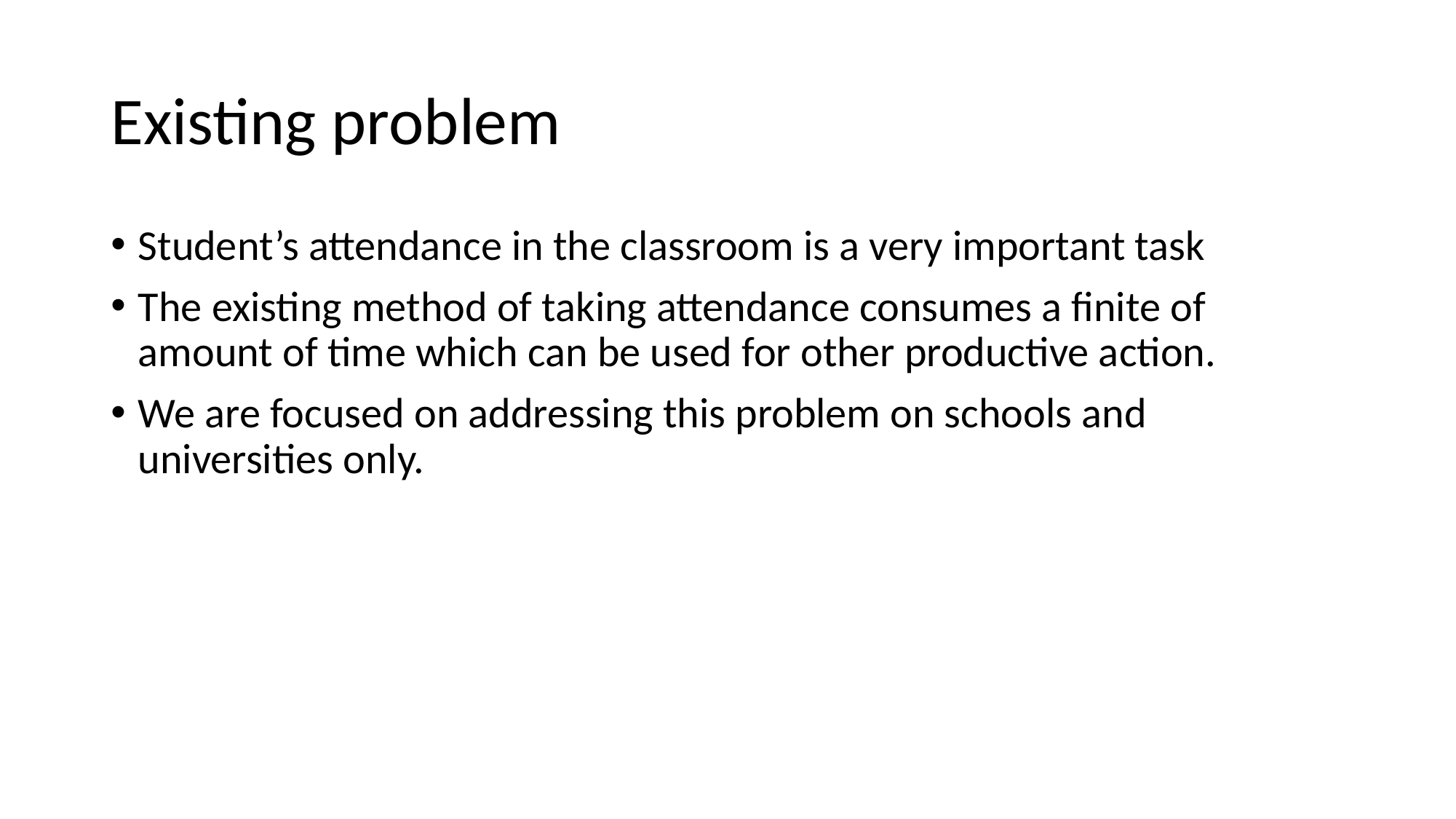

# Existing problem
Student’s attendance in the classroom is a very important task
The existing method of taking attendance consumes a finite of amount of time which can be used for other productive action.
We are focused on addressing this problem on schools and universities only.